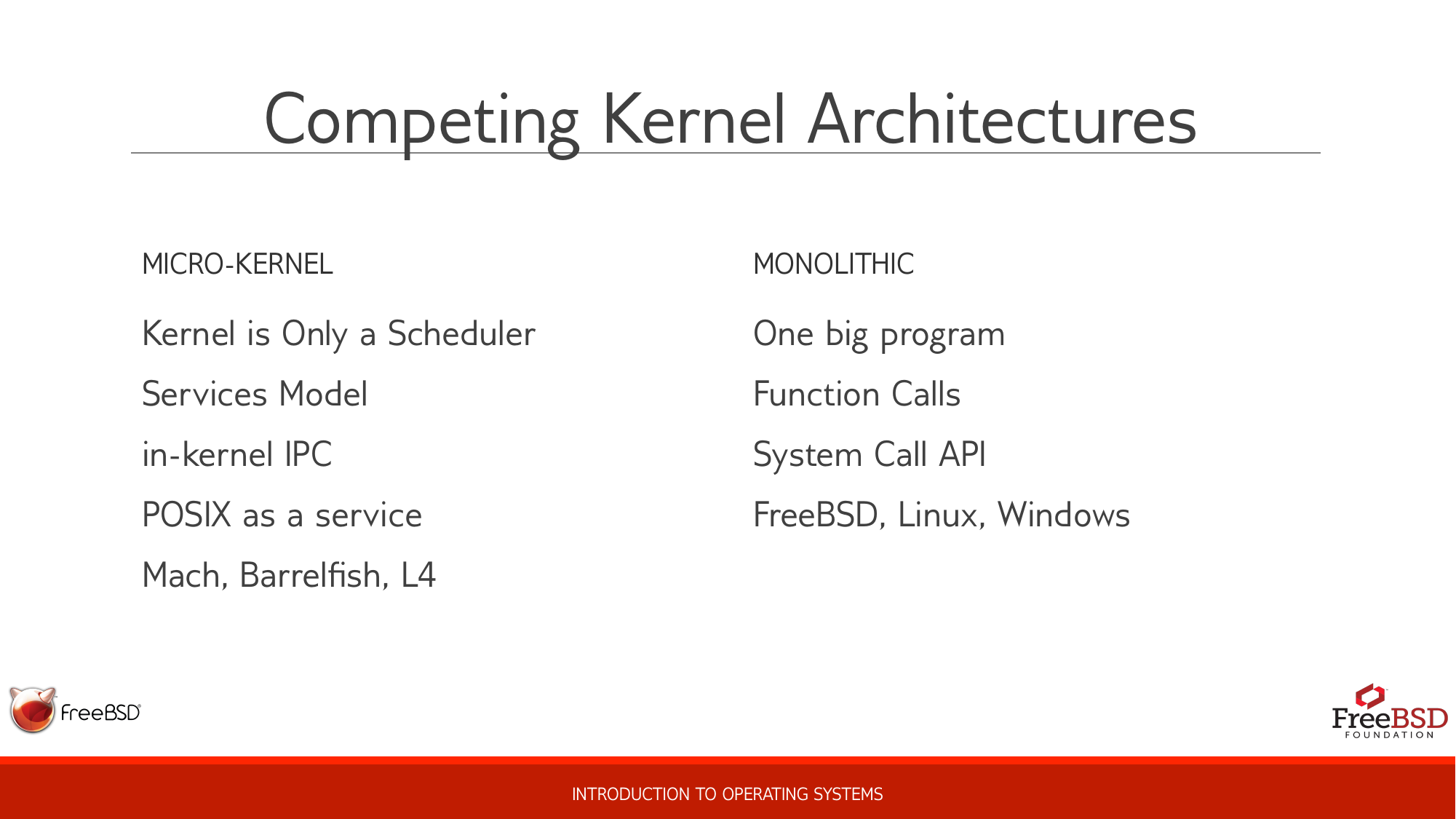

# Competing Kernel Architectures
Micro-Kernel
Monolithic
Kernel is Only a Scheduler
Services Model
in-kernel IPC
POSIX as a service
Mach, Barrelfish, L4
One big program
Function Calls
System Call API
FreeBSD, Linux, Windows

Introduction to Operating Systems